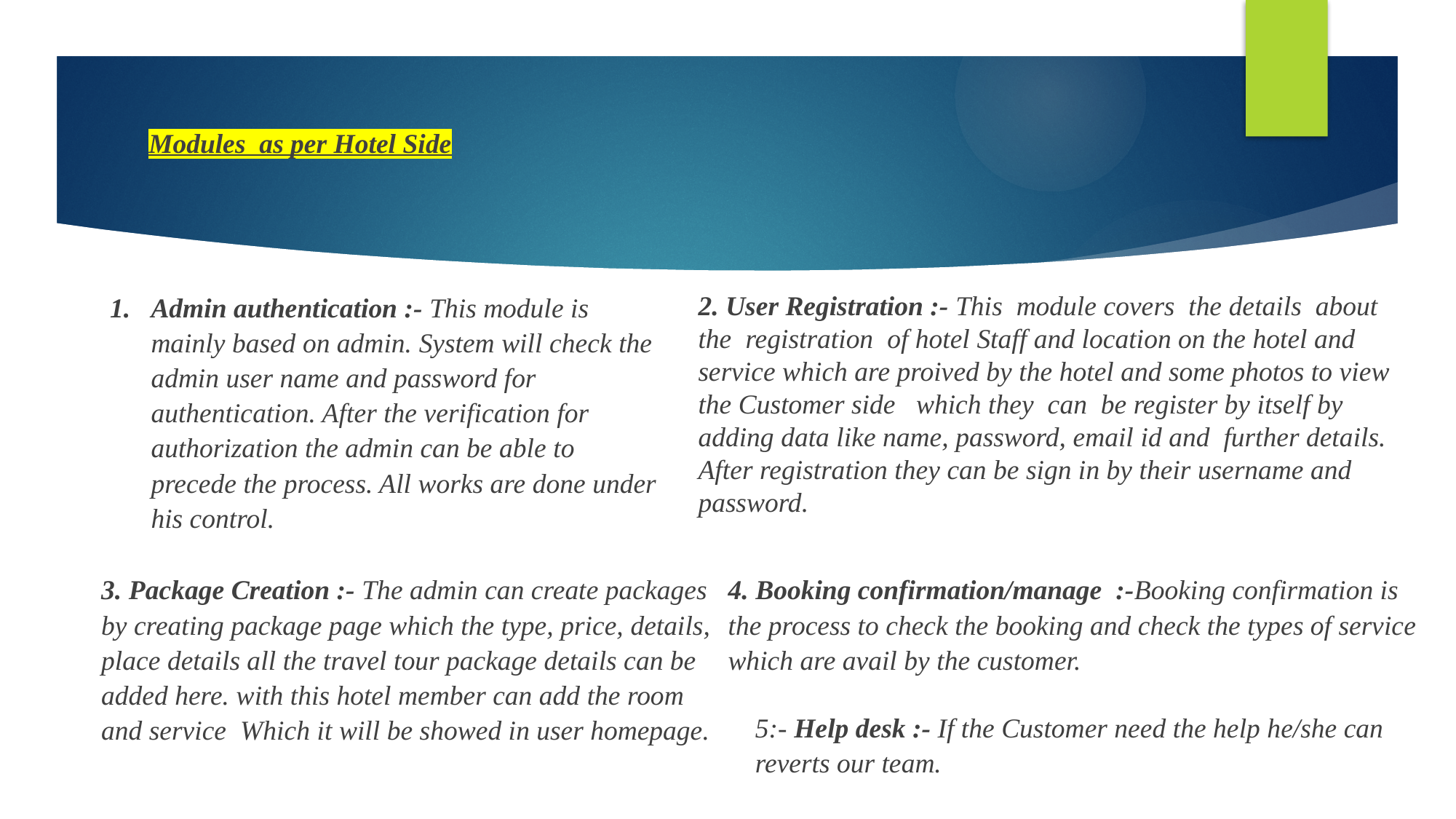

# Modules  as per Hotel Side
Admin authentication :- This module is mainly based on admin. System will check the admin user name and password for authentication. After the verification for authorization the admin can be able to precede the process. All works are done under his control.
2. User Registration :- This  module covers  the details  about the  registration  of hotel Staff and location on the hotel and service which are proived by the hotel and some photos to view the Customer side   which they  can  be register by itself by  adding data like name, password, email id and  further details. After registration they can be sign in by their username and password.
3. Package Creation :- The admin can create packages by creating package page which the type, price, details, place details all the travel tour package details can be added here. with this hotel member can add the room and service  Which it will be showed in user homepage.
4. Booking confirmation/manage  :-Booking confirmation is the process to check the booking and check the types of service which are avail by the customer.
5:- Help desk :- If the Customer need the help he/she can reverts our team.